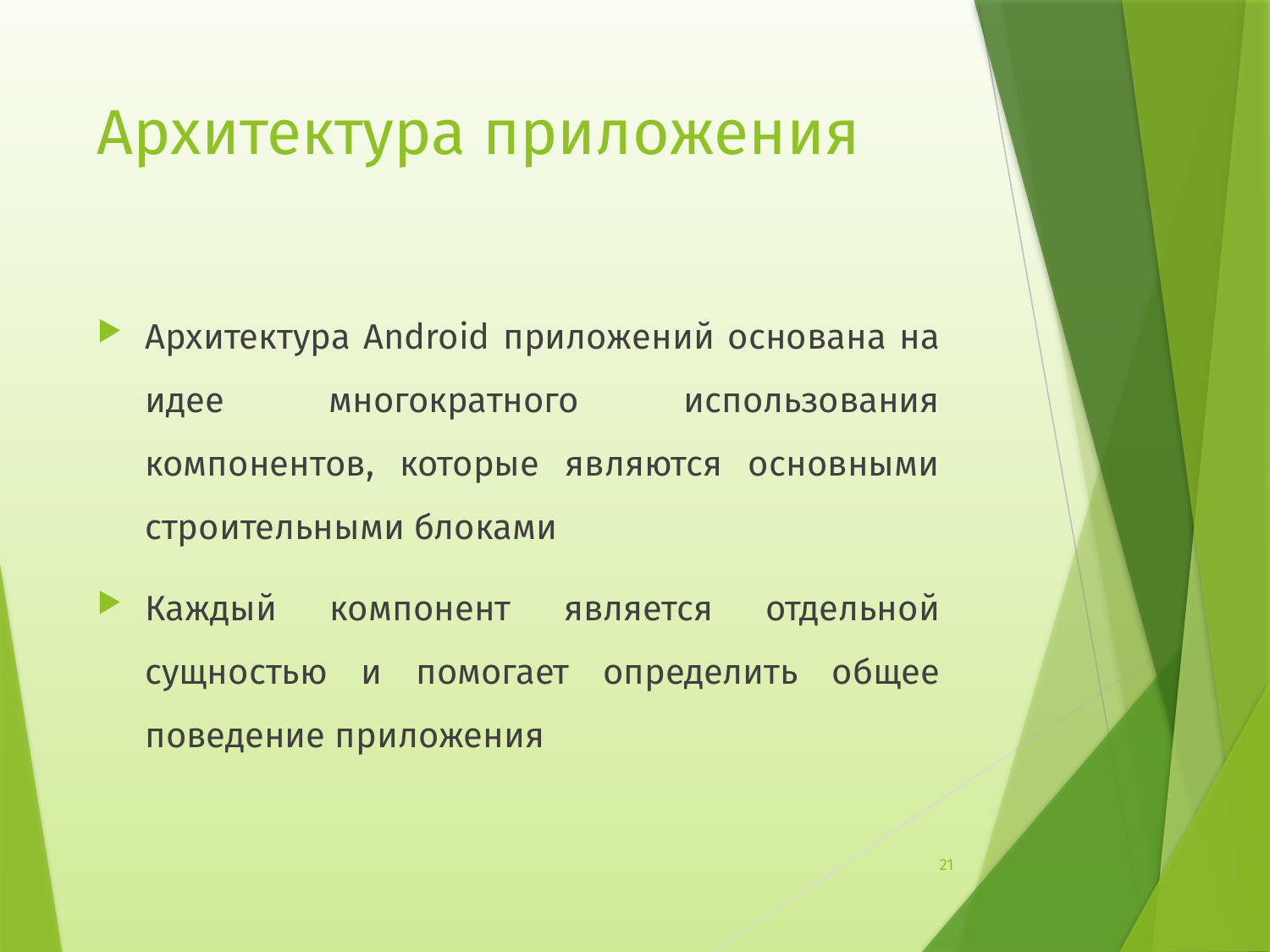

# Архитектура приложения
Архитектура Android приложений основана на идее многократного использования компонентов, которые являются основными строительными блоками
Каждый компонент является отдельной сущностью и помогает определить общее поведение приложения
21